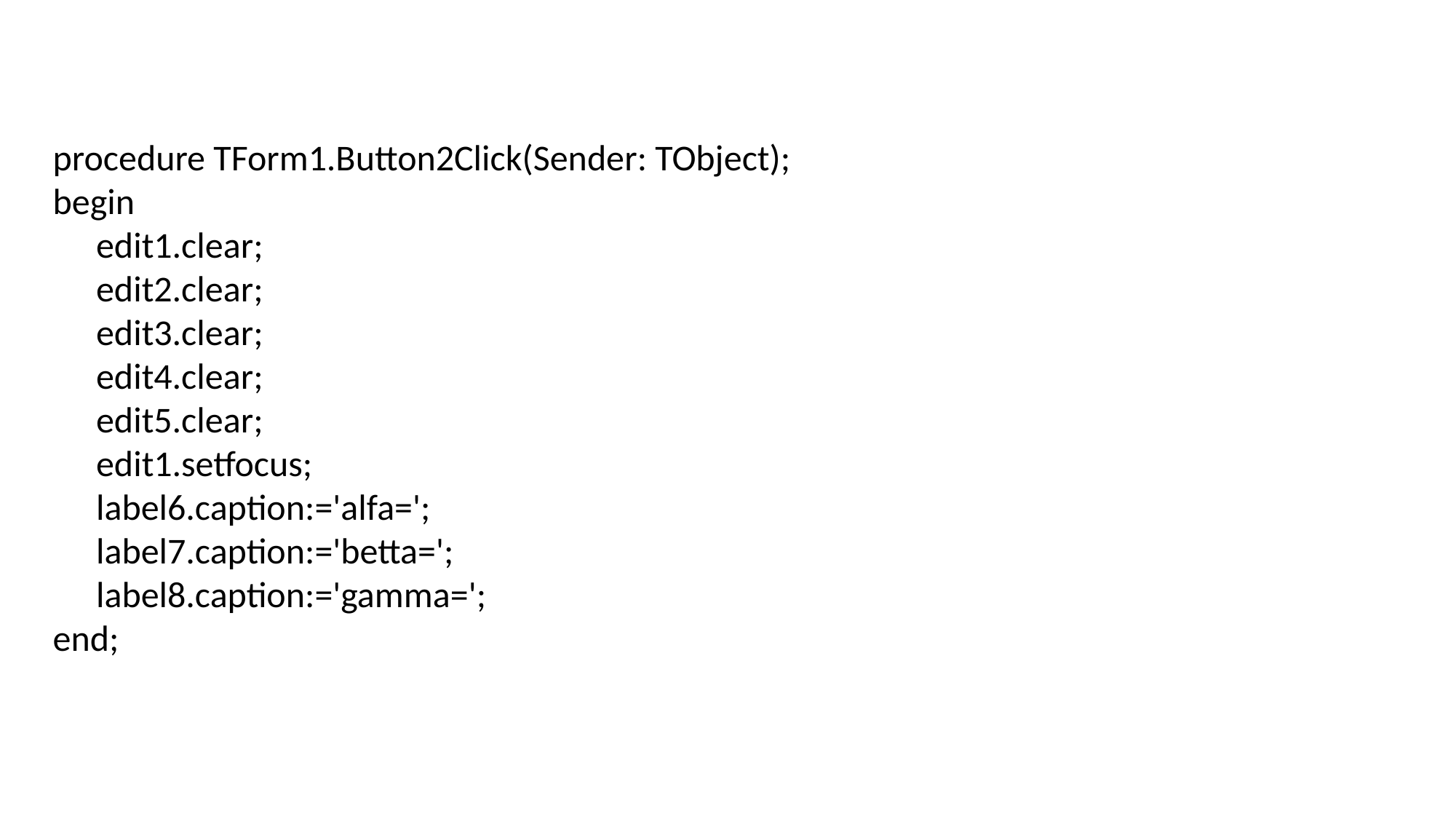

procedure TForm1.Button2Click(Sender: TObject); begin
edit1.clear;
edit2.clear;
edit3.clear;
edit4.clear;
edit5.clear;
edit1.setfocus;
label6.caption:='alfa=';
label7.caption:='betta='; label8.caption:='gamma=';
end;